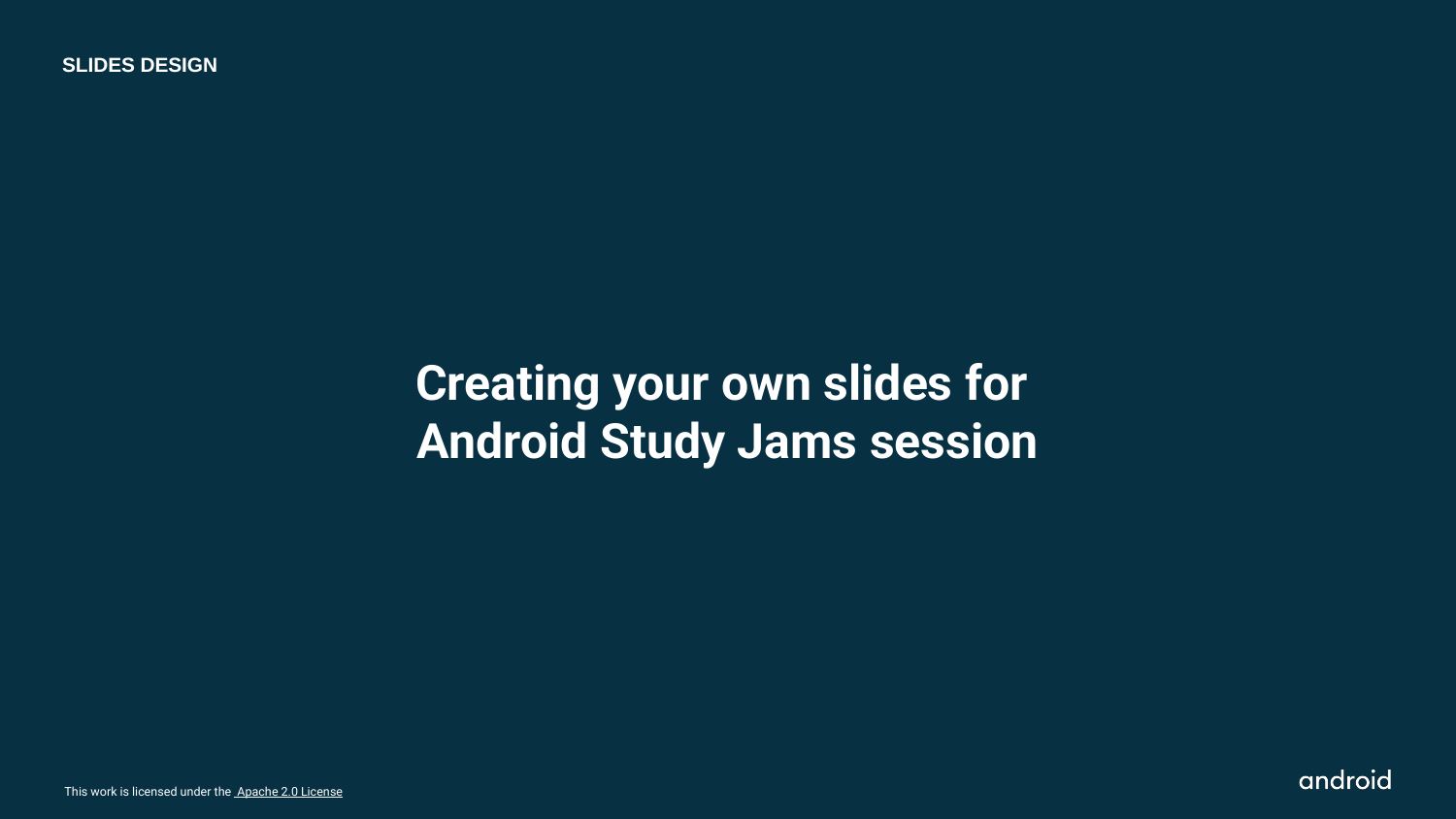

SLIDES DESIGN

# Creating your own slides for Android Study Jams session